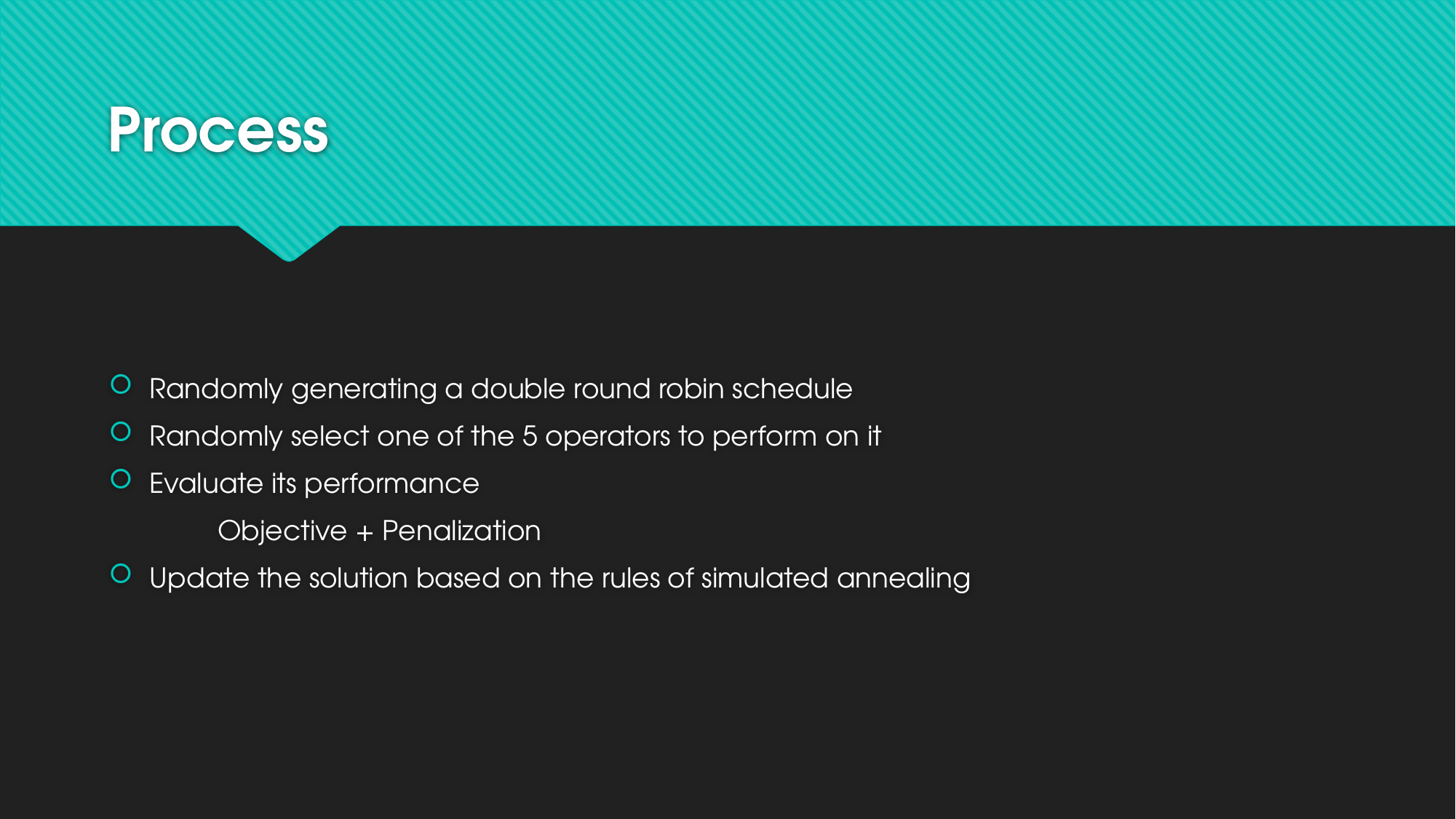

# Process
Randomly generating a double round robin schedule
Randomly select one of the 5 operators to perform on it
Evaluate its performance
	Objective + Penalization
Update the solution based on the rules of simulated annealing